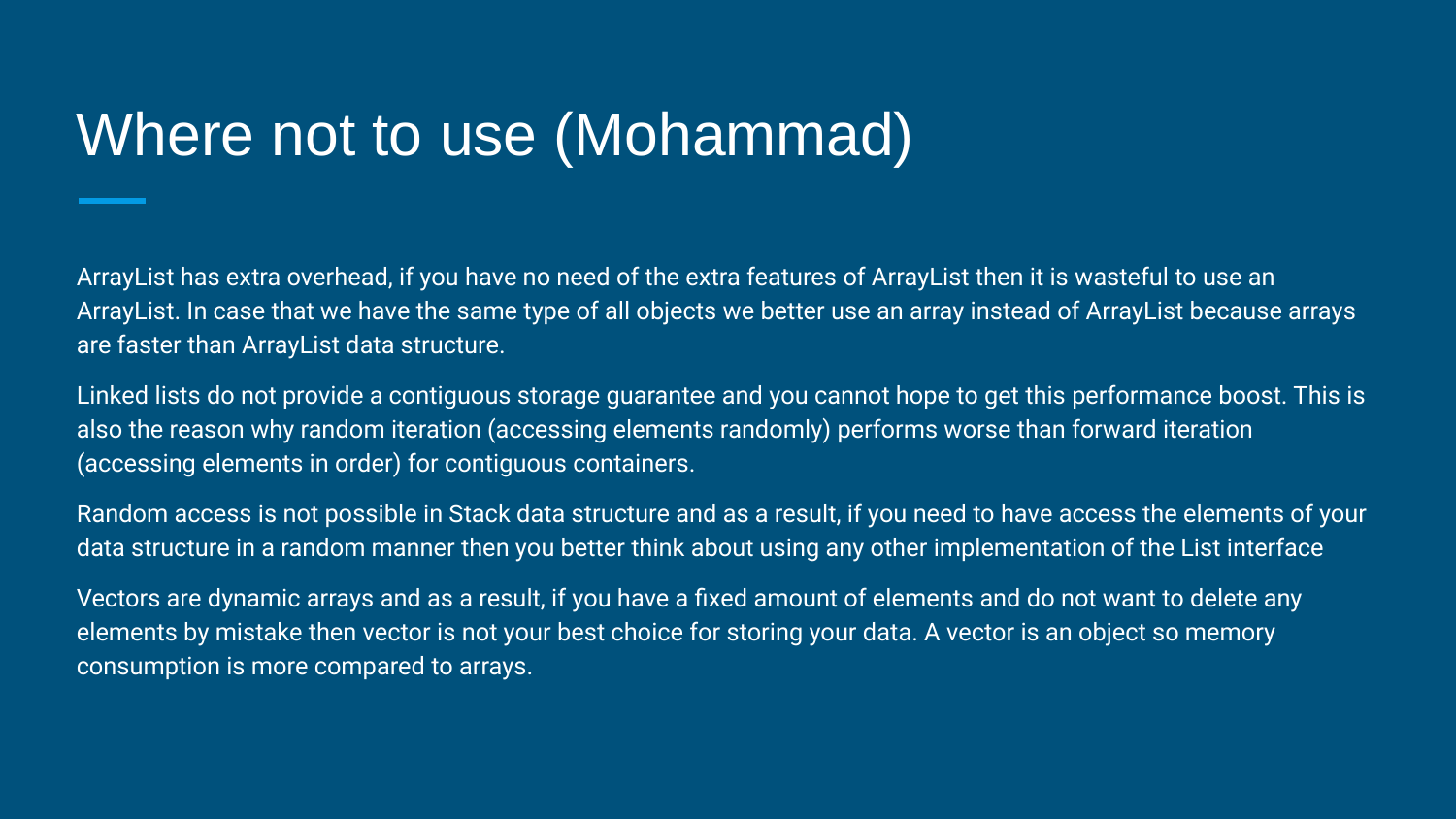

# Where not to use (Mohammad)
ArrayList has extra overhead, if you have no need of the extra features of ArrayList then it is wasteful to use an ArrayList. In case that we have the same type of all objects we better use an array instead of ArrayList because arrays are faster than ArrayList data structure.
Linked lists do not provide a contiguous storage guarantee and you cannot hope to get this performance boost. This is also the reason why random iteration (accessing elements randomly) performs worse than forward iteration (accessing elements in order) for contiguous containers.
Random access is not possible in Stack data structure and as a result, if you need to have access the elements of your data structure in a random manner then you better think about using any other implementation of the List interface
Vectors are dynamic arrays and as a result, if you have a fixed amount of elements and do not want to delete any elements by mistake then vector is not your best choice for storing your data. A vector is an object so memory consumption is more compared to arrays.